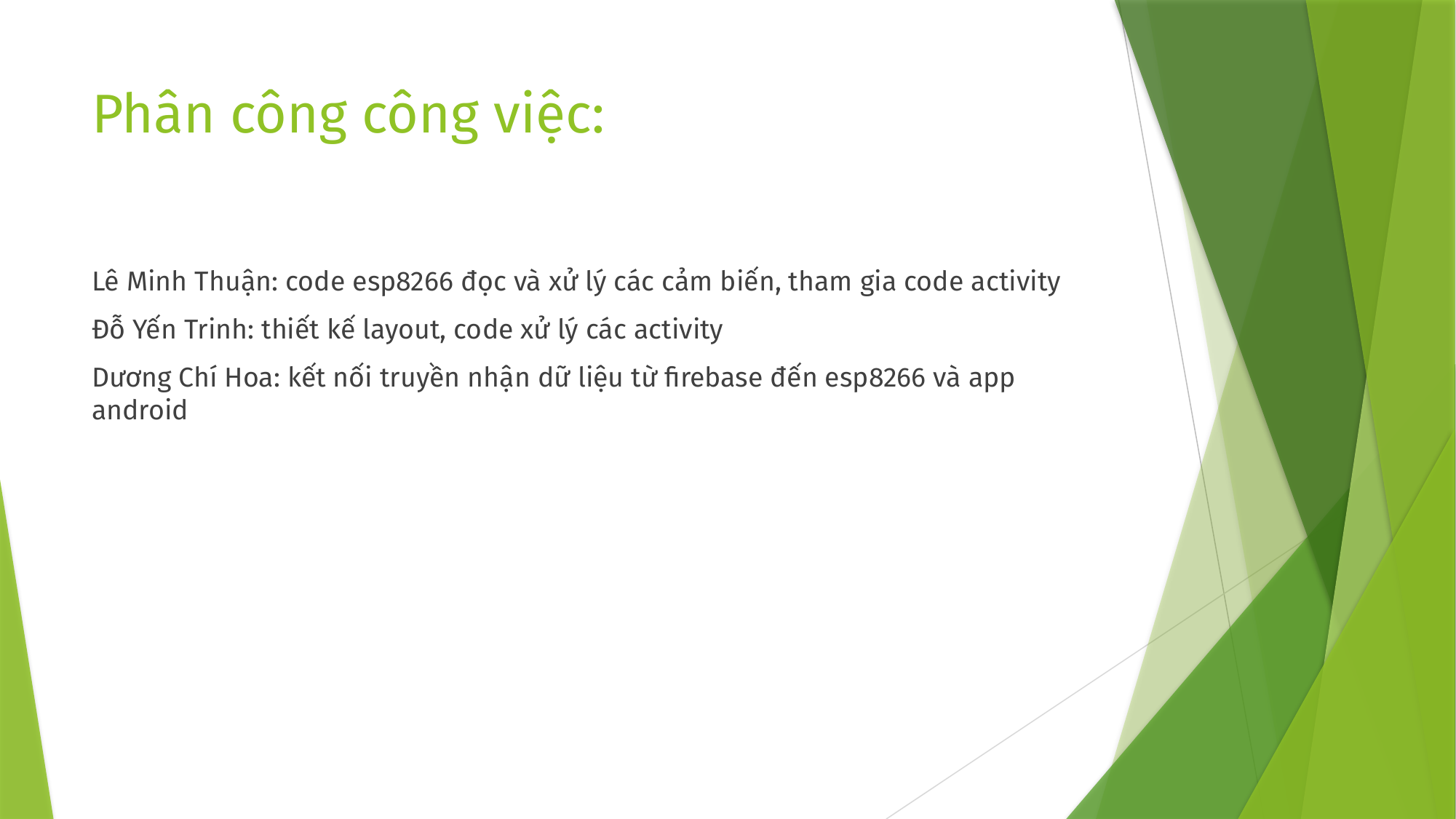

# Phân công công việc:
Lê Minh Thuận: code esp8266 đọc và xử lý các cảm biến, tham gia code activity
Đỗ Yến Trinh: thiết kế layout, code xử lý các activity
Dương Chí Hoa: kết nối truyền nhận dữ liệu từ firebase đến esp8266 và app android